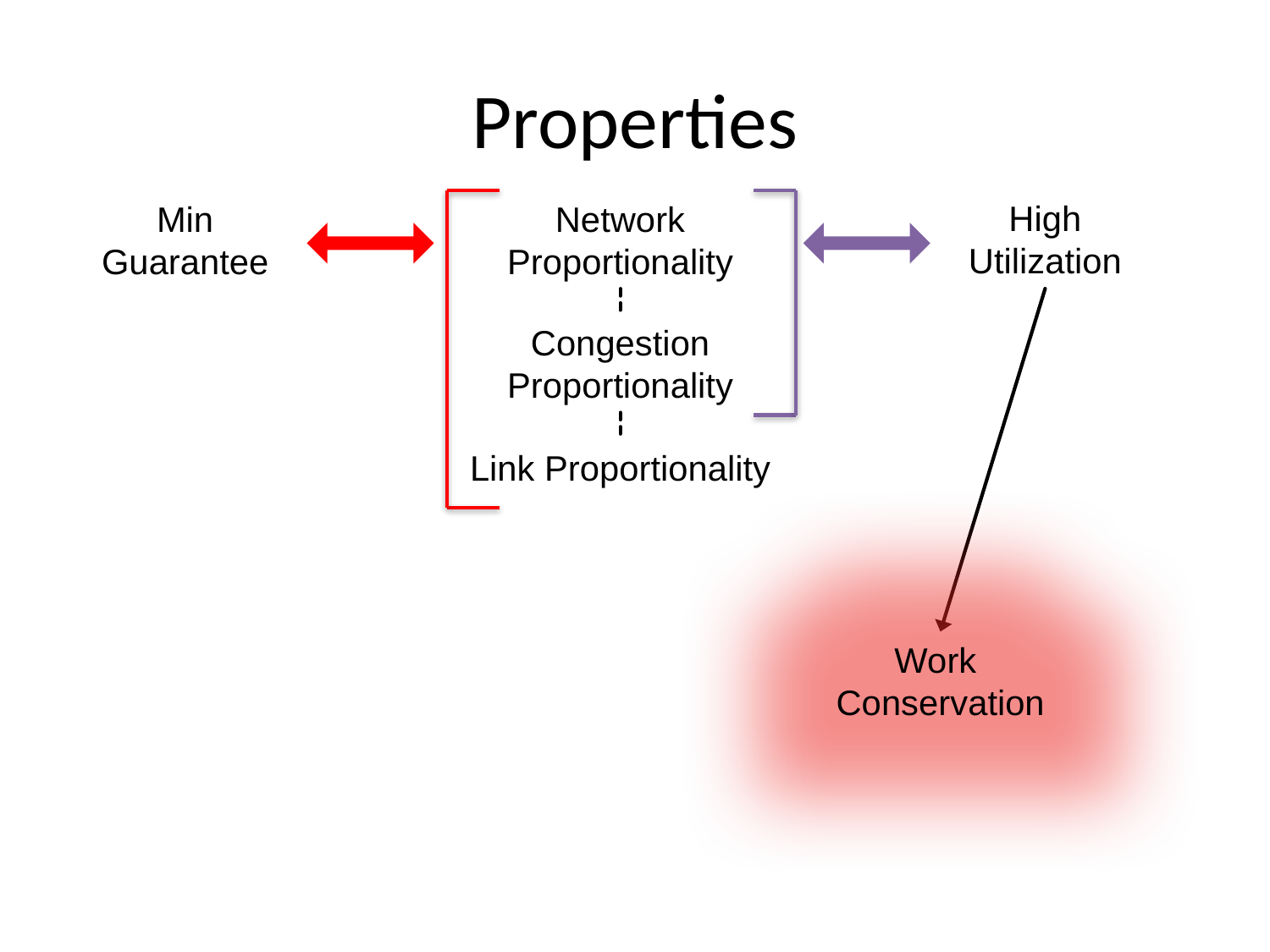

# Properties
High Utilization
Min Guarantee
Network Proportionality

Congestion Proportionality
Link Proportionality
Work
Conservation